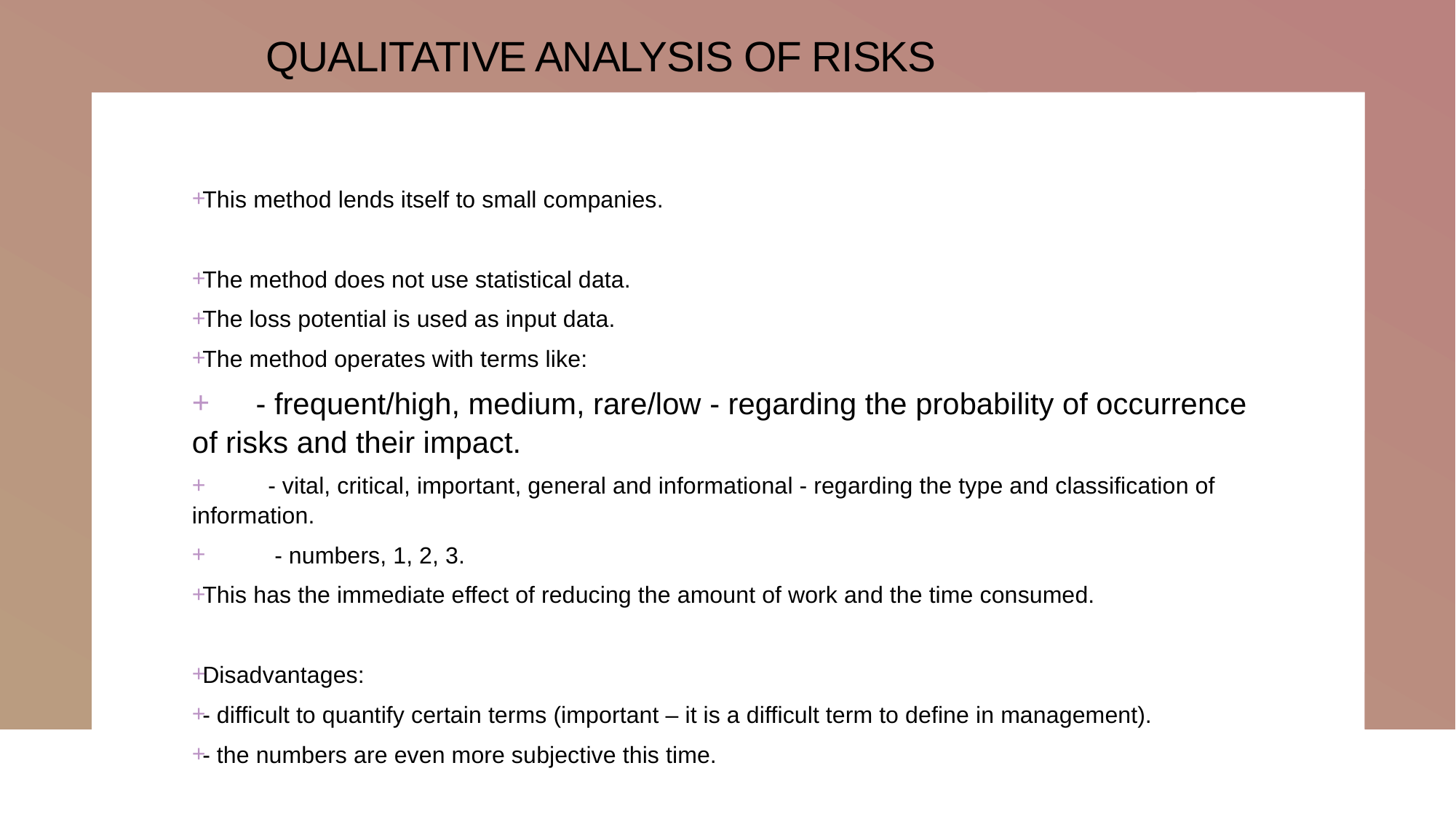

# QUALITATIVE ANALYSIS OF RISKS
This method lends itself to small companies.

The method does not use statistical data.
The loss potential is used as input data.
The method operates with terms like:
      - frequent/high, medium, rare/low - regarding the probability of occurrence of risks and their impact.
          - vital, critical, important, general and informational - regarding the type and classification of information.
           - numbers, 1, 2, 3.
This has the immediate effect of reducing the amount of work and the time consumed.

Disadvantages:
- difficult to quantify certain terms (important – it is a difficult term to define in management).
- the numbers are even more subjective this time.
15